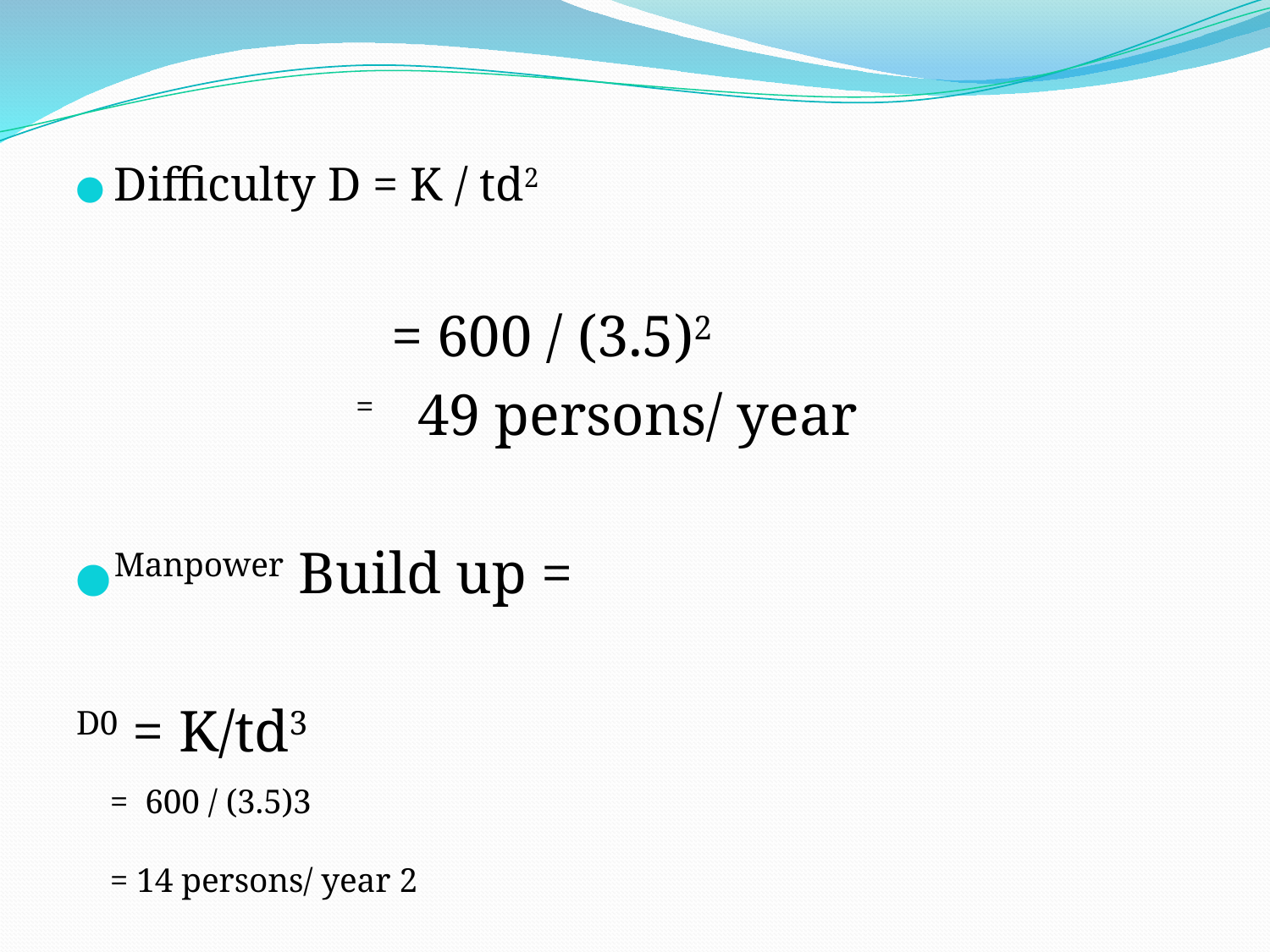

Difficulty D = K / td2

                      = 600 / (3.5)2
                                 =   49 persons/ year

Manpower Build up =

D0 = K/td3
    =  600 / (3.5)3
    = 14 persons/ year 2